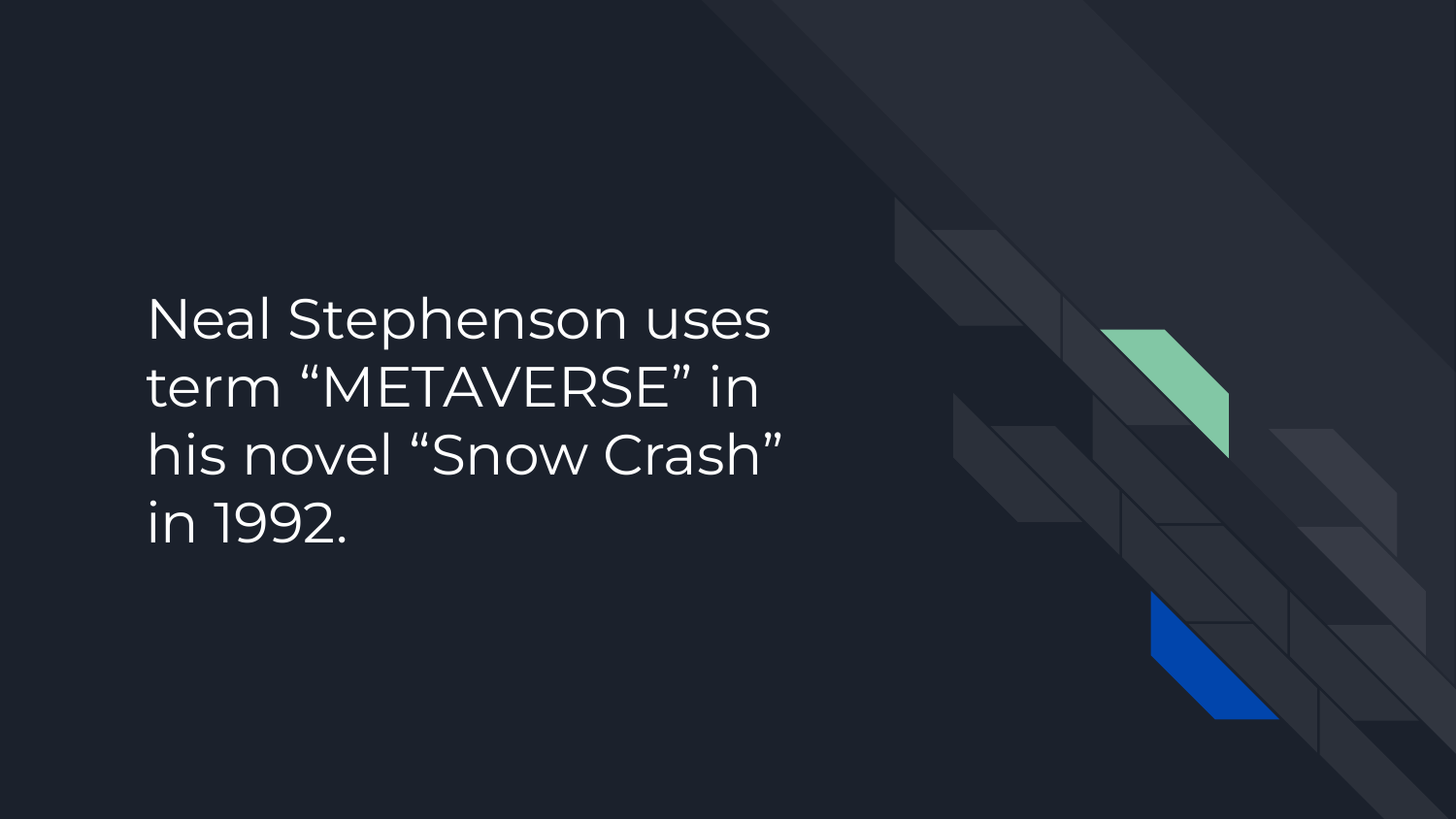

# Neal Stephenson uses term “METAVERSE” in his novel “Snow Crash” in 1992.